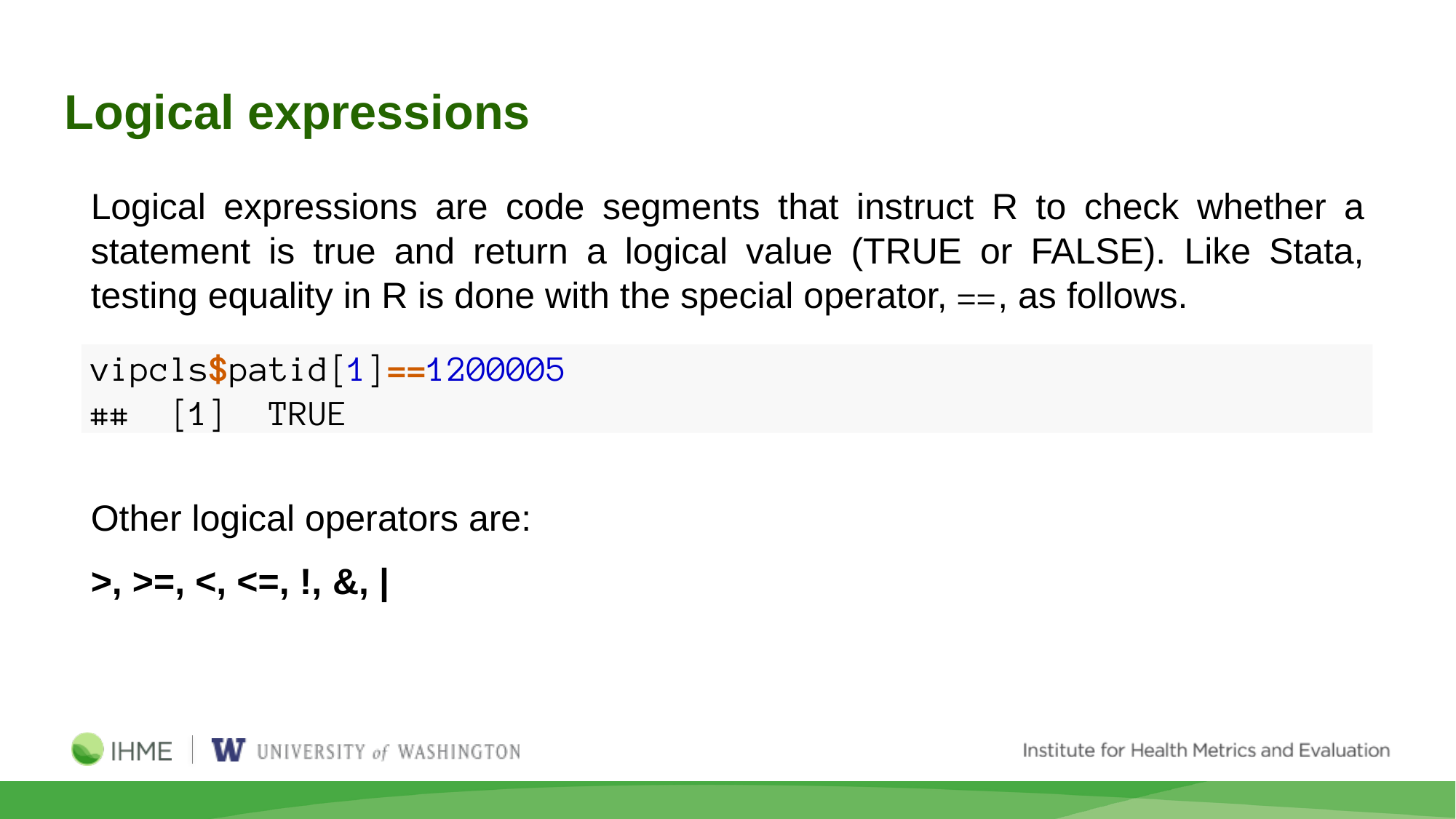

Logical expressions
Logical expressions are code segments that instruct R to check whether a statement is true and return a logical value (TRUE or FALSE). Like Stata, testing equality in R is done with the special operator, ==, as follows.
vipcls$patid[1]==1200005
##  [1]  TRUE
Other logical operators are:
>, >=, <, <=, !, &, |